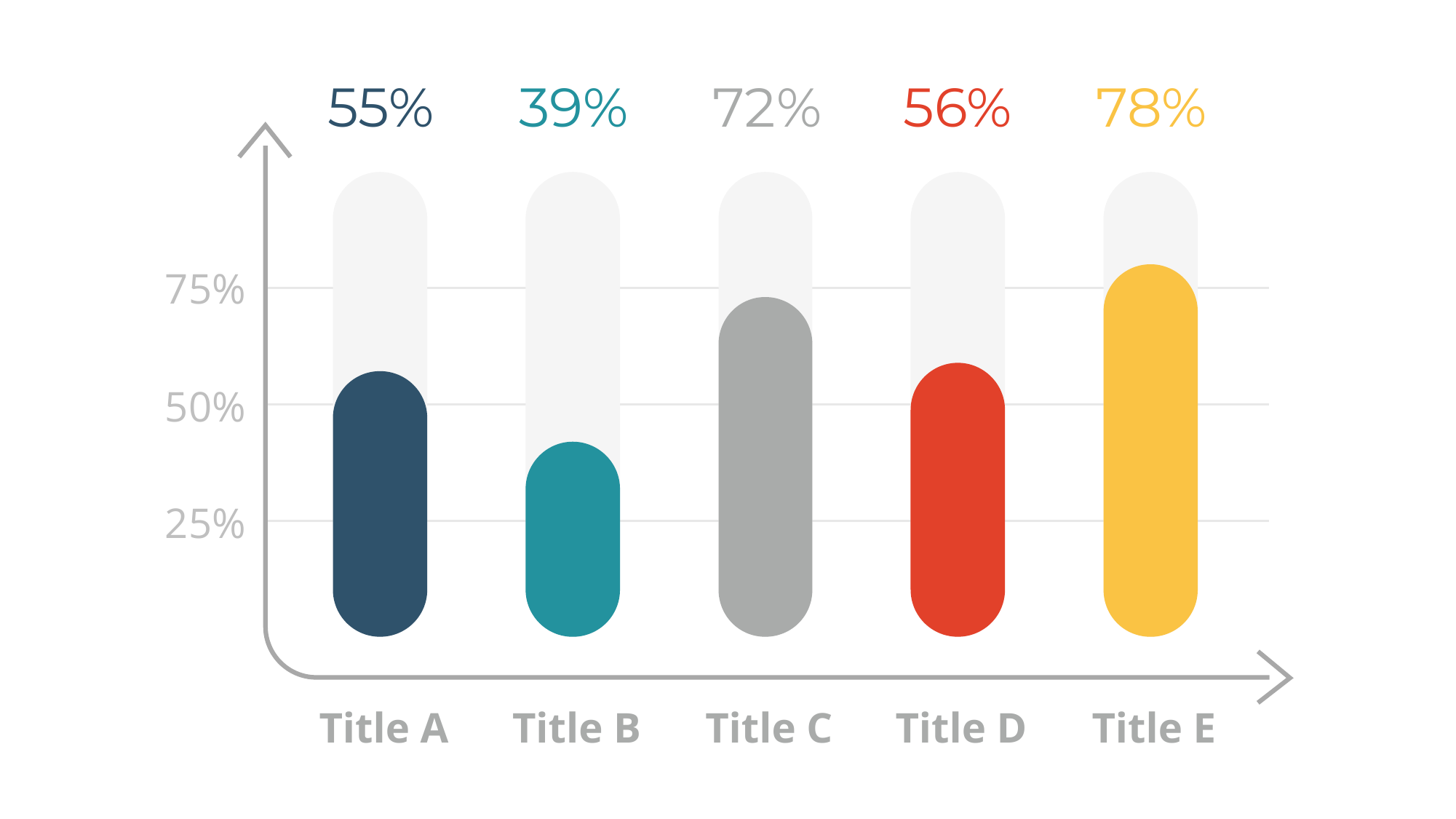

55%
39%
72%
56%
78%

75%
50%
25%

Title A
Title B
Title C
Title D
Title E